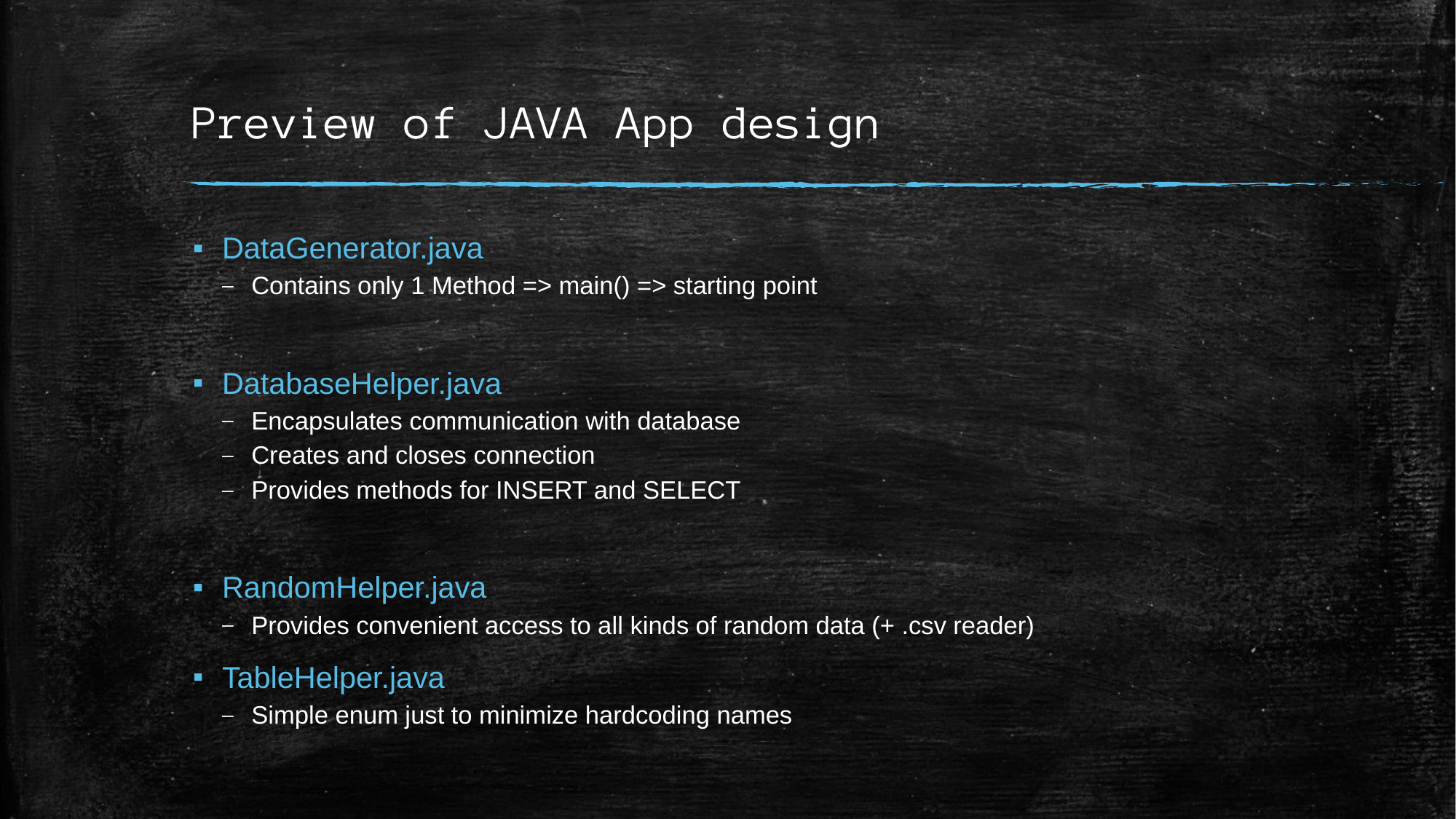

# Preview of JAVA App design
DataGenerator.java
Contains only 1 Method => main() => starting point

DatabaseHelper.java
Encapsulates communication with database
Creates and closes connection
Provides methods for INSERT and SELECT

RandomHelper.java
Provides convenient access to all kinds of random data (+ .csv reader)
TableHelper.java
Simple enum just to minimize hardcoding names